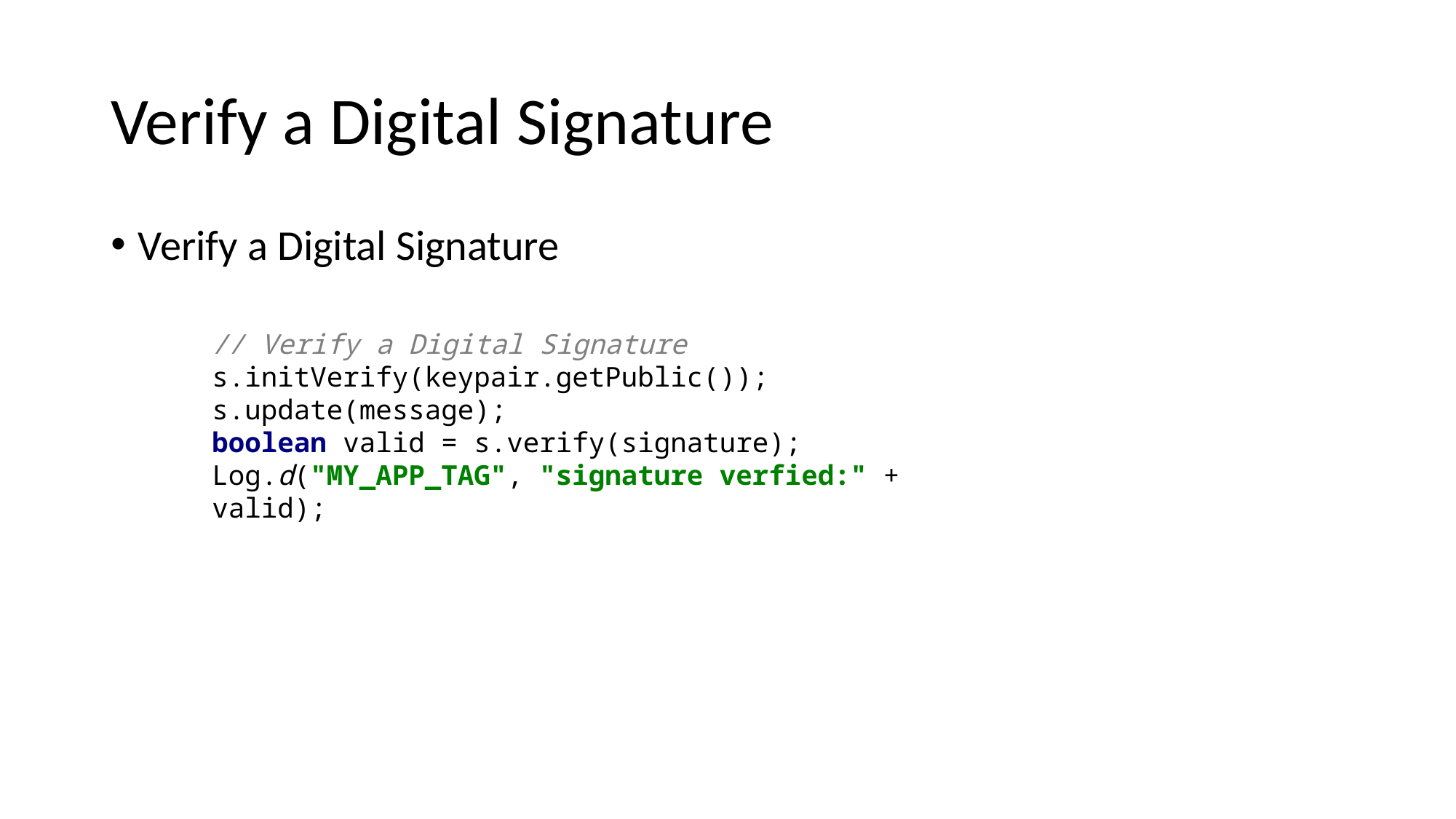

# Verify a Digital Signature
Verify a Digital Signature
// Verify a Digital Signature
s.initVerify(keypair.getPublic());
s.update(message);
boolean valid = s.verify(signature);
Log.d("MY_APP_TAG", "signature verfied:" + valid);